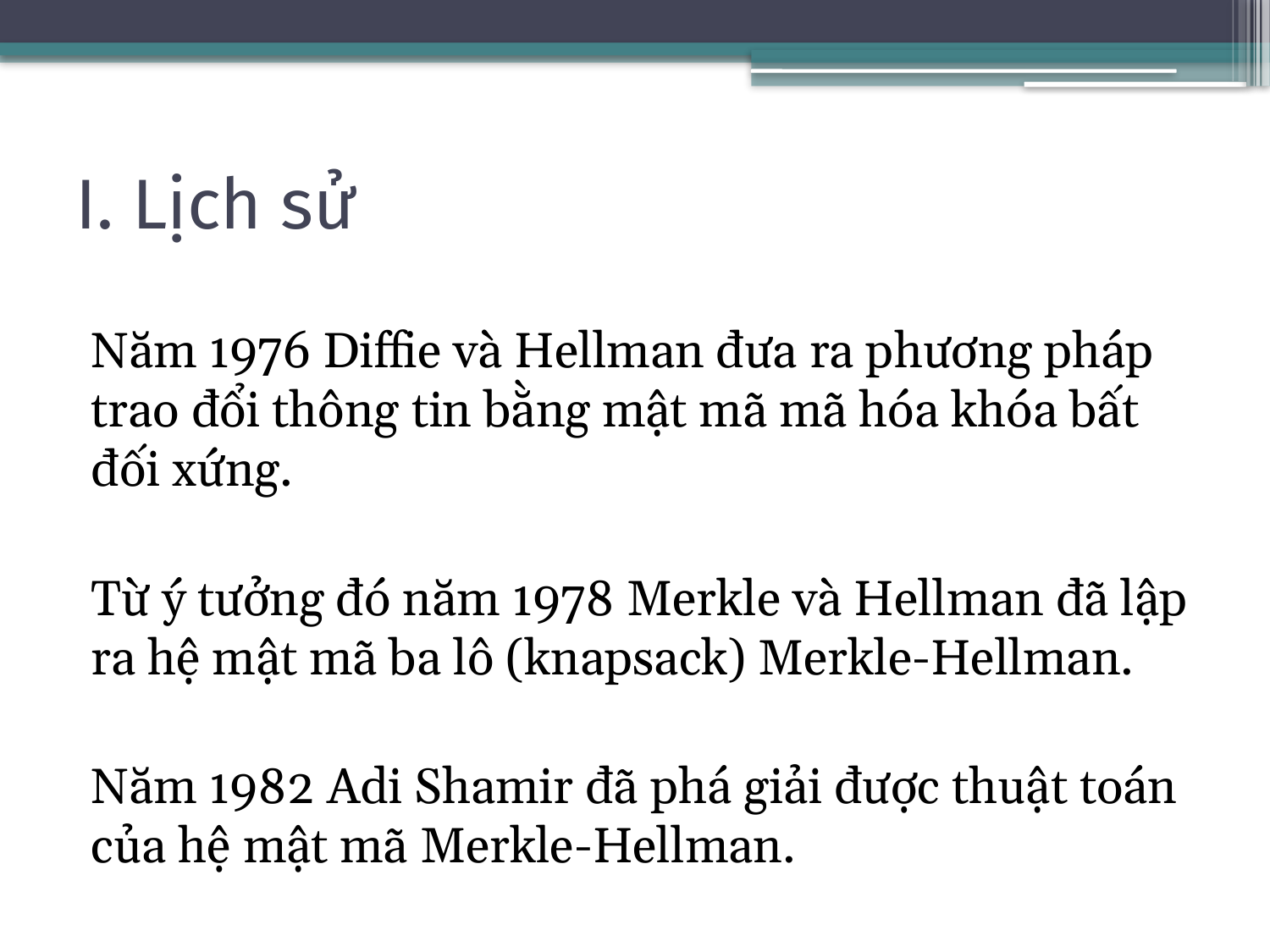

# I. Lịch sử
Năm 1976 Diffie và Hellman đưa ra phương pháp trao đổi thông tin bằng mật mã mã hóa khóa bất đối xứng.

Từ ý tưởng đó năm 1978 Merkle và Hellman đã lập ra hệ mật mã ba lô (knapsack) Merkle-Hellman.

Năm 1982 Adi Shamir đã phá giải được thuật toán của hệ mật mã Merkle-Hellman.